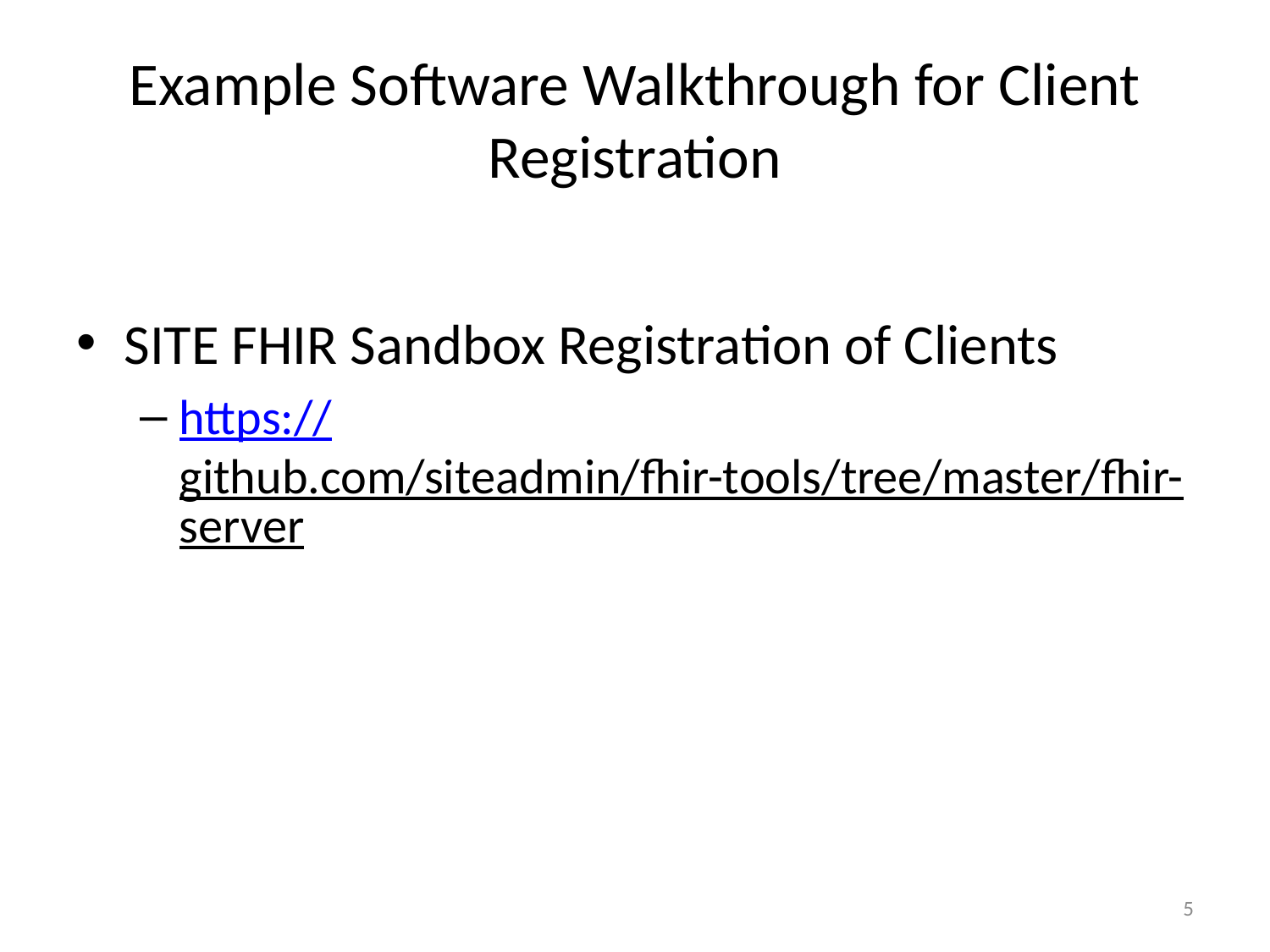

# Example Software Walkthrough for Client Registration

SITE FHIR Sandbox Registration of Clients
https://github.com/siteadmin/fhir-tools/tree/master/fhir-server

5